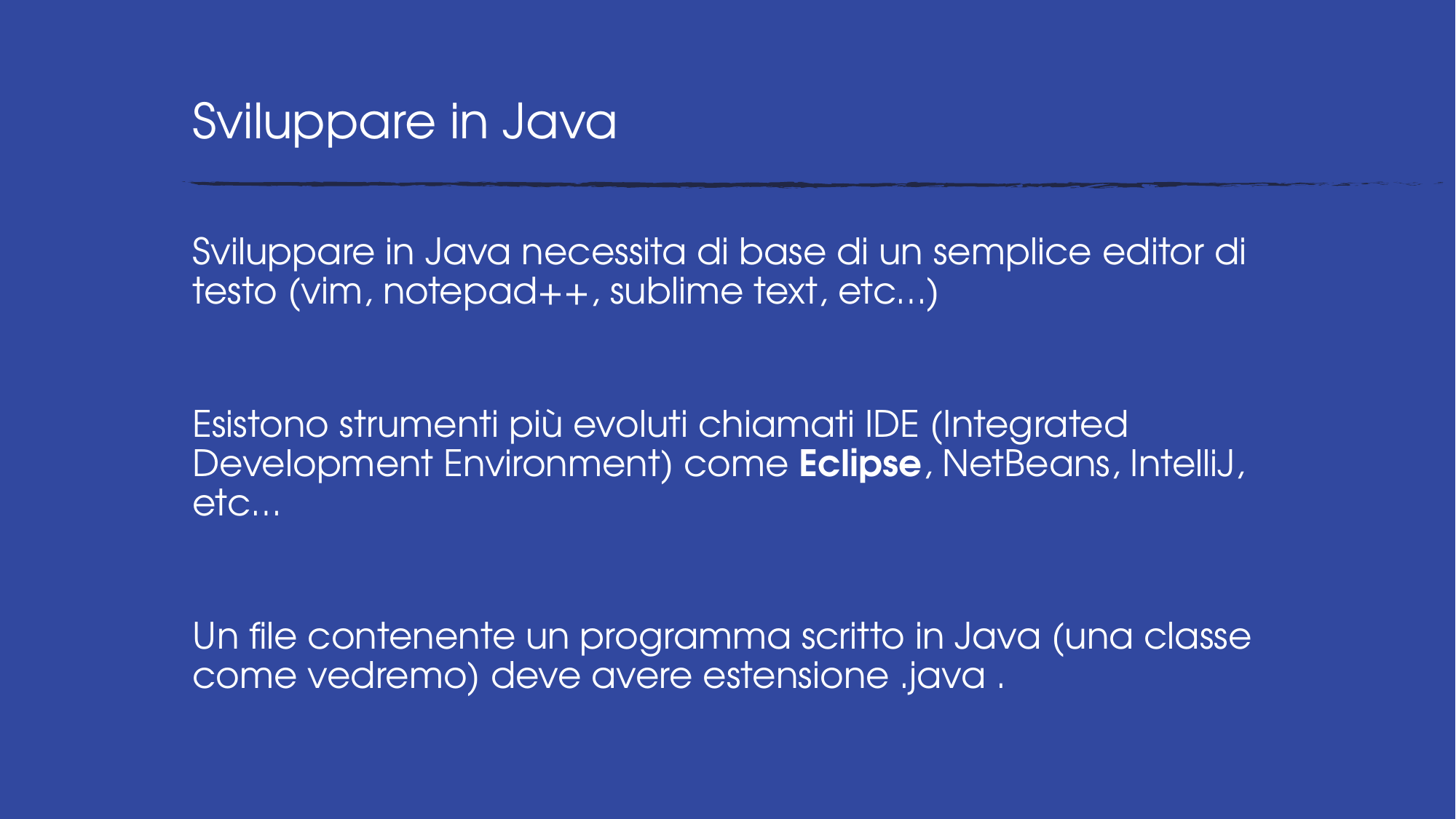

# Sviluppare in Java
Sviluppare in Java necessita di base di un semplice editor di testo (vim, notepad++, sublime text, etc…)

Esistono strumenti più evoluti chiamati IDE (Integrated Development Environment) come Eclipse, NetBeans, IntelliJ, etc…

Un file contenente un programma scritto in Java (una classe come vedremo) deve avere estensione .java .